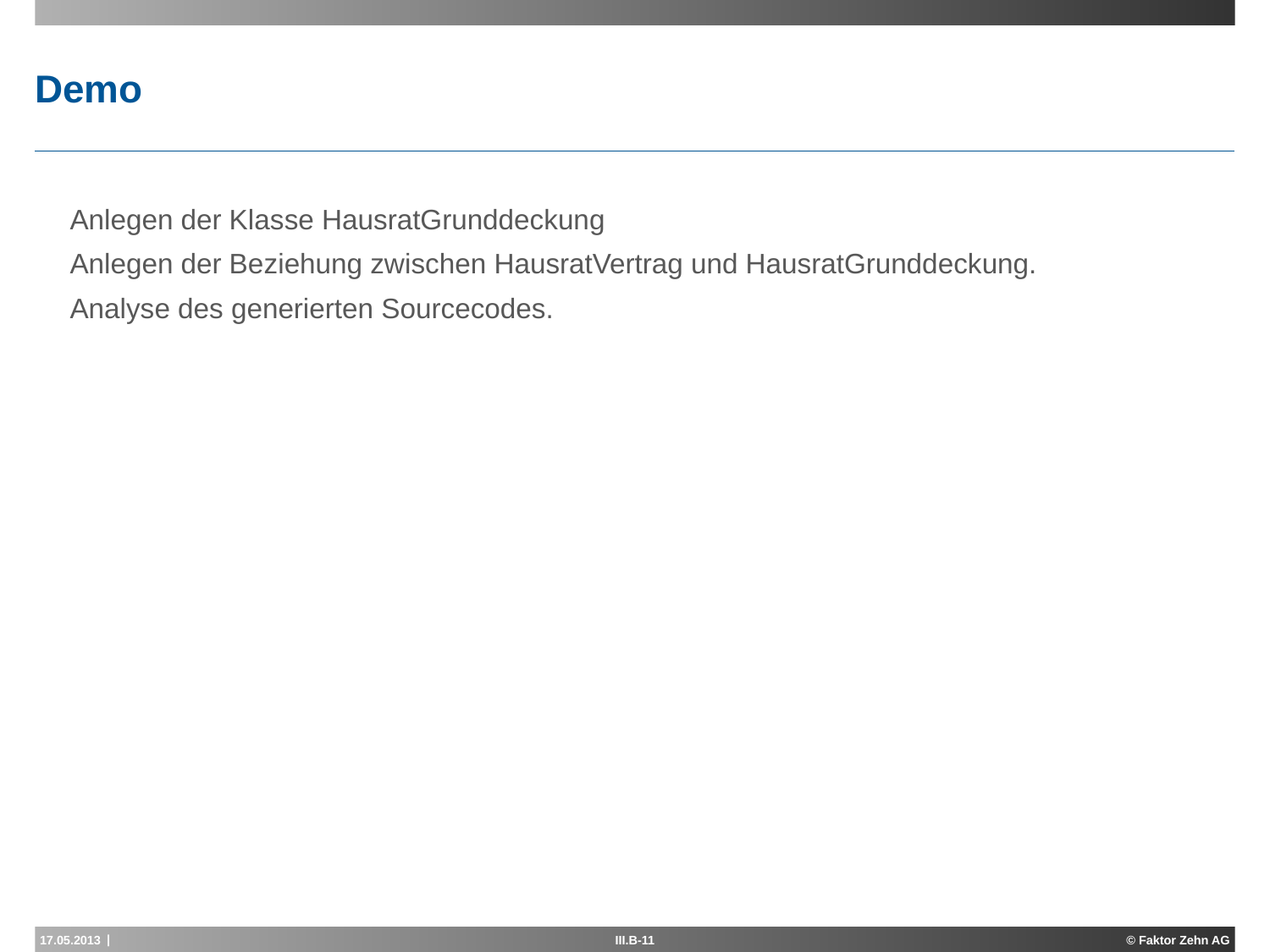

# Demo
Anlegen der Klasse HausratGrunddeckung
Anlegen der Beziehung zwischen HausratVertrag und HausratGrunddeckung.
Analyse des generierten Sourcecodes.

17.05.2013
III.B-11